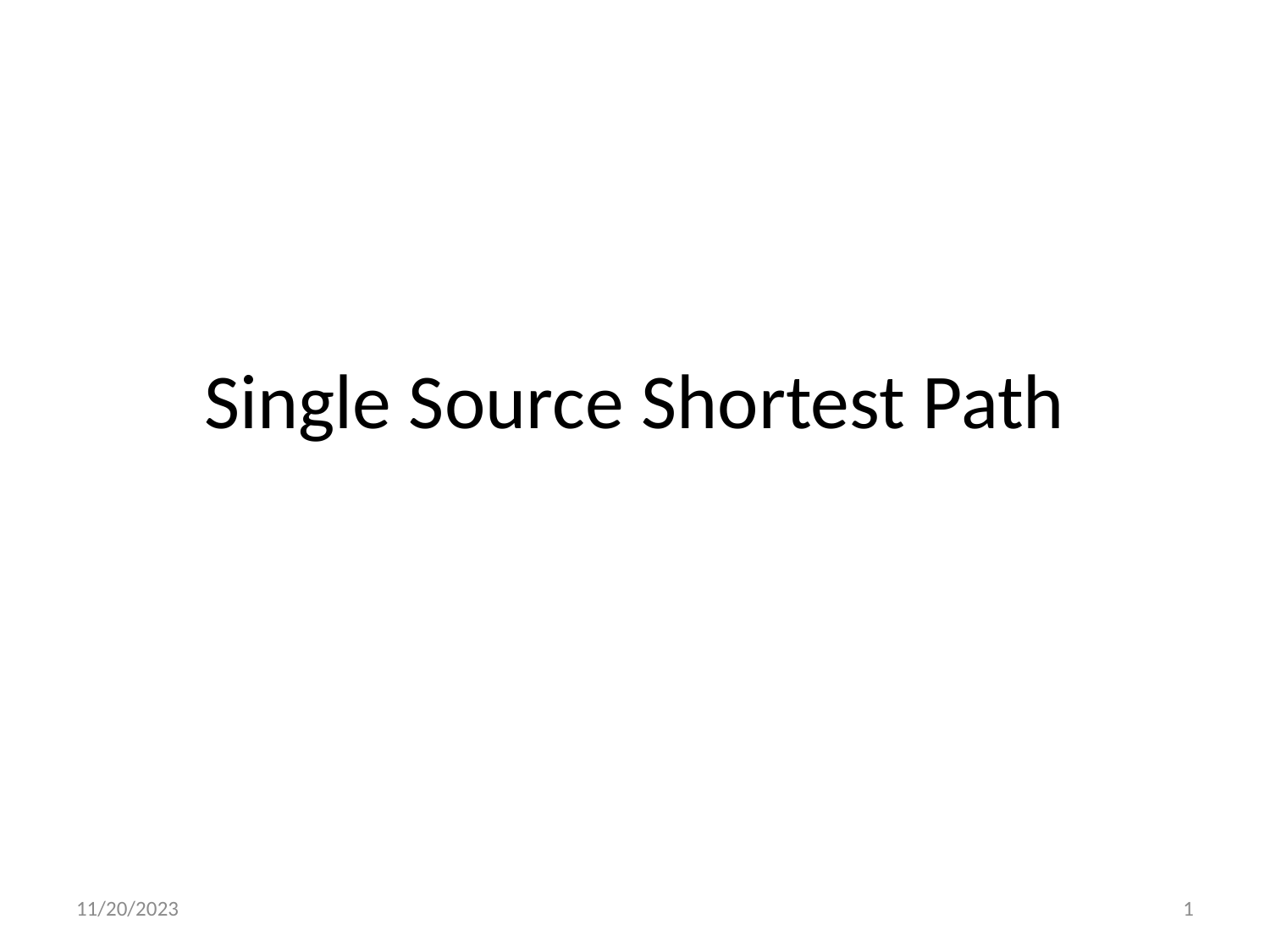

# Single Source Shortest Path

11/20/2023
1